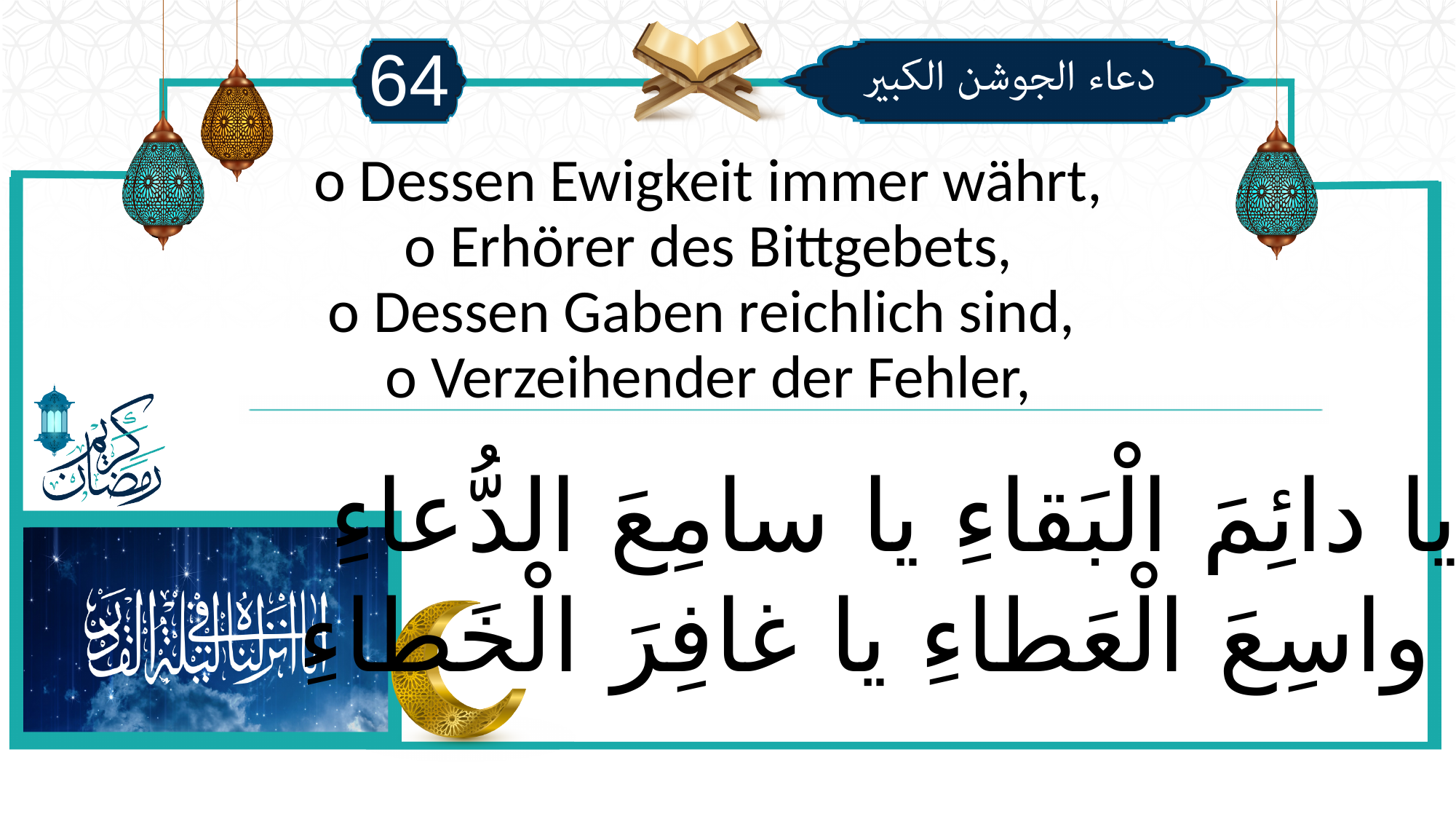

64
o Dessen Ewigkeit immer währt,
o Erhörer des Bittgebets,
o Dessen Gaben reichlich sind,
o Verzeihender der Fehler,
يا دائِمَ الْبَقاءِ يا سامِعَ الدُّعاءِ
يا واسِعَ الْعَطاءِ يا غافِرَ الْخَطاءِ